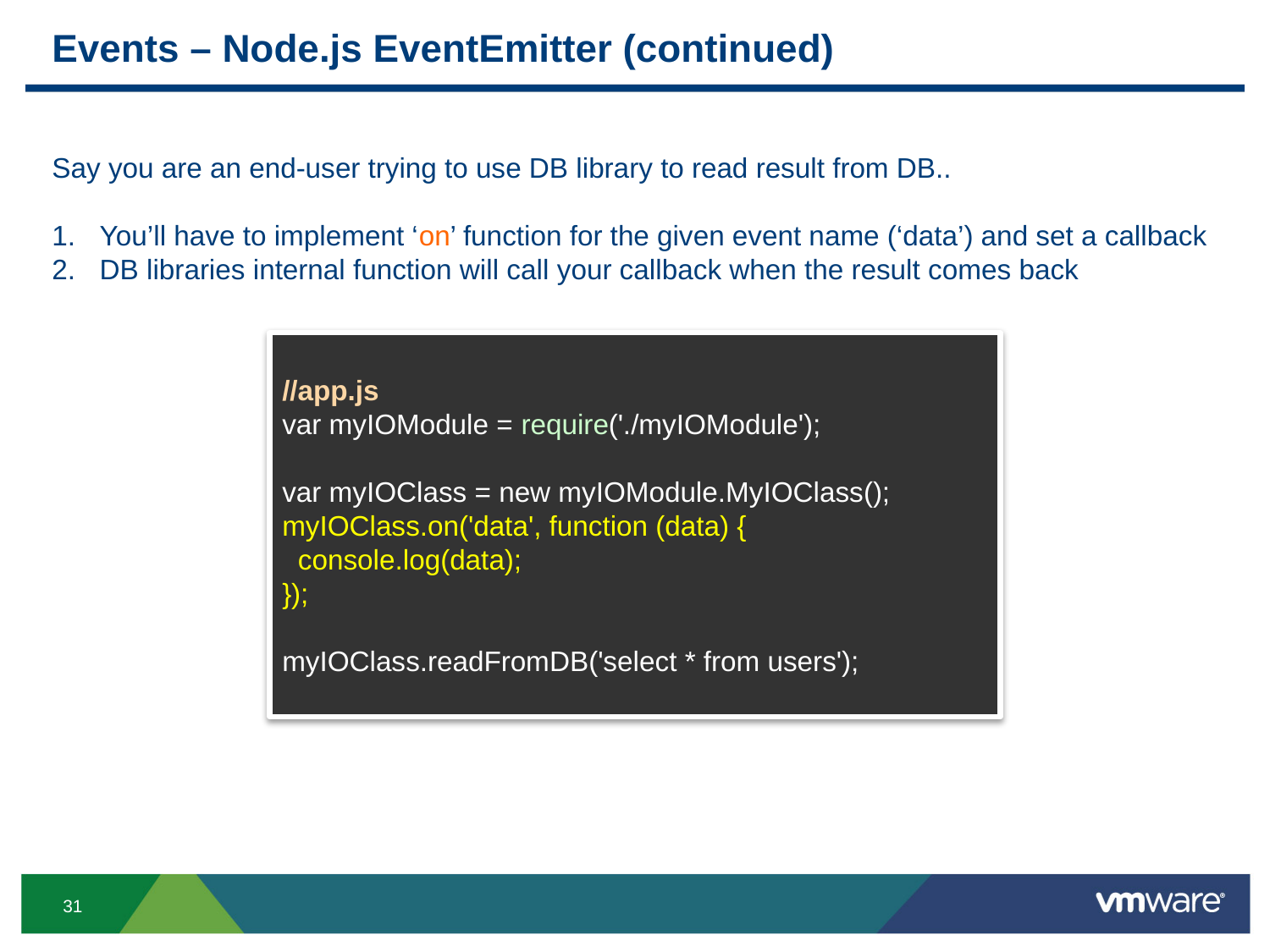

# Events – Node.js EventEmitter (continued)
Say you are an end-user trying to use DB library to read result from DB..

You’ll have to implement ‘on’ function for the given event name (‘data’) and set a callback
DB libraries internal function will call your callback when the result comes back

//app.js
var myIOModule = require('./myIOModule');

var myIOClass = new myIOModule.MyIOClass();
myIOClass.on('data', function (data) {
  console.log(data);
});

myIOClass.readFromDB('select * from users');